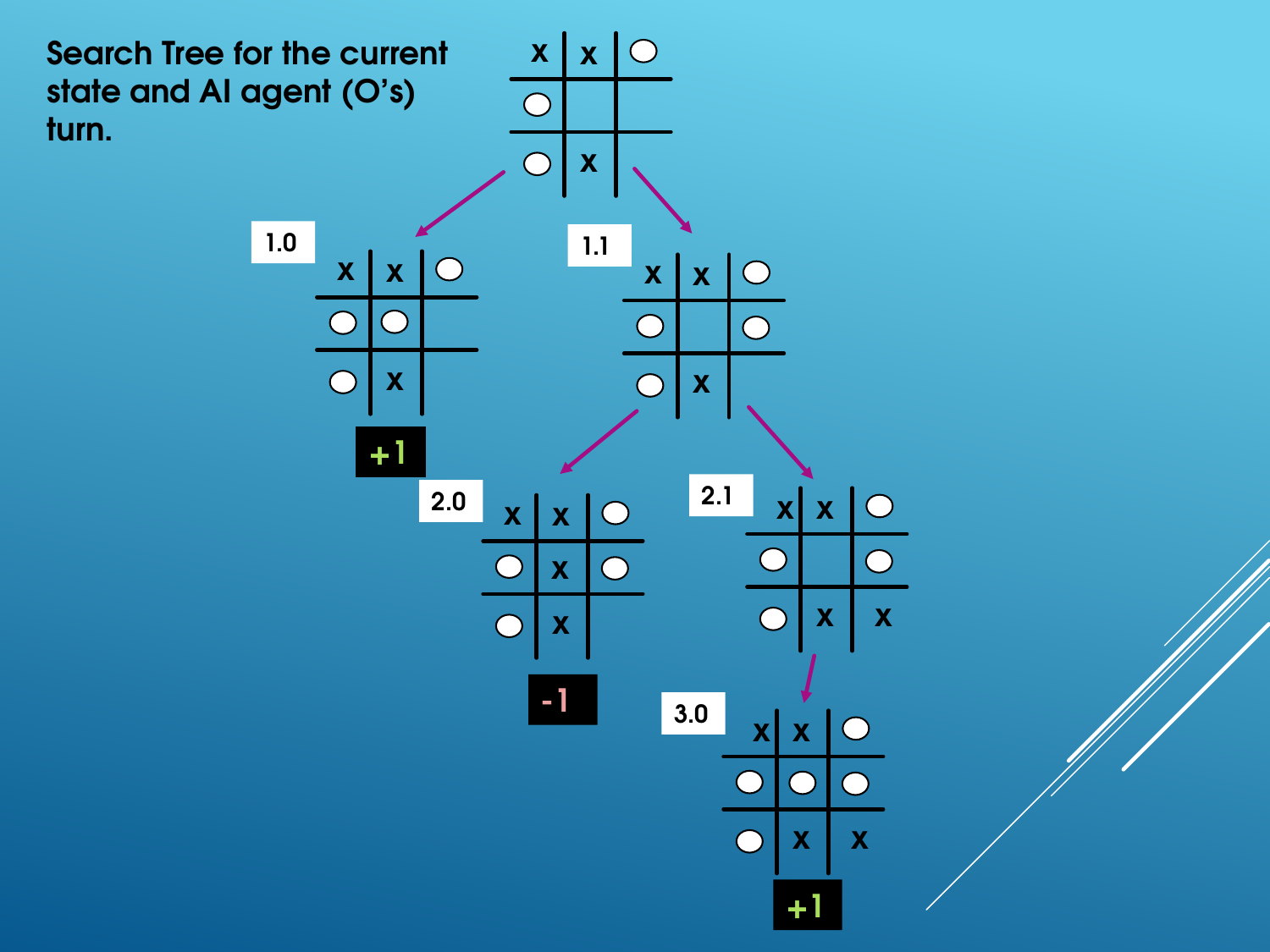

x
Search Tree for the current state and AI agent (O’s) turn.
x

x

1.0
1.1
x
x
x
x

x
x

+1
2.1
2.0
x
x
x
x

x

x
x
x

-1
3.0
x
x

x
x

+1